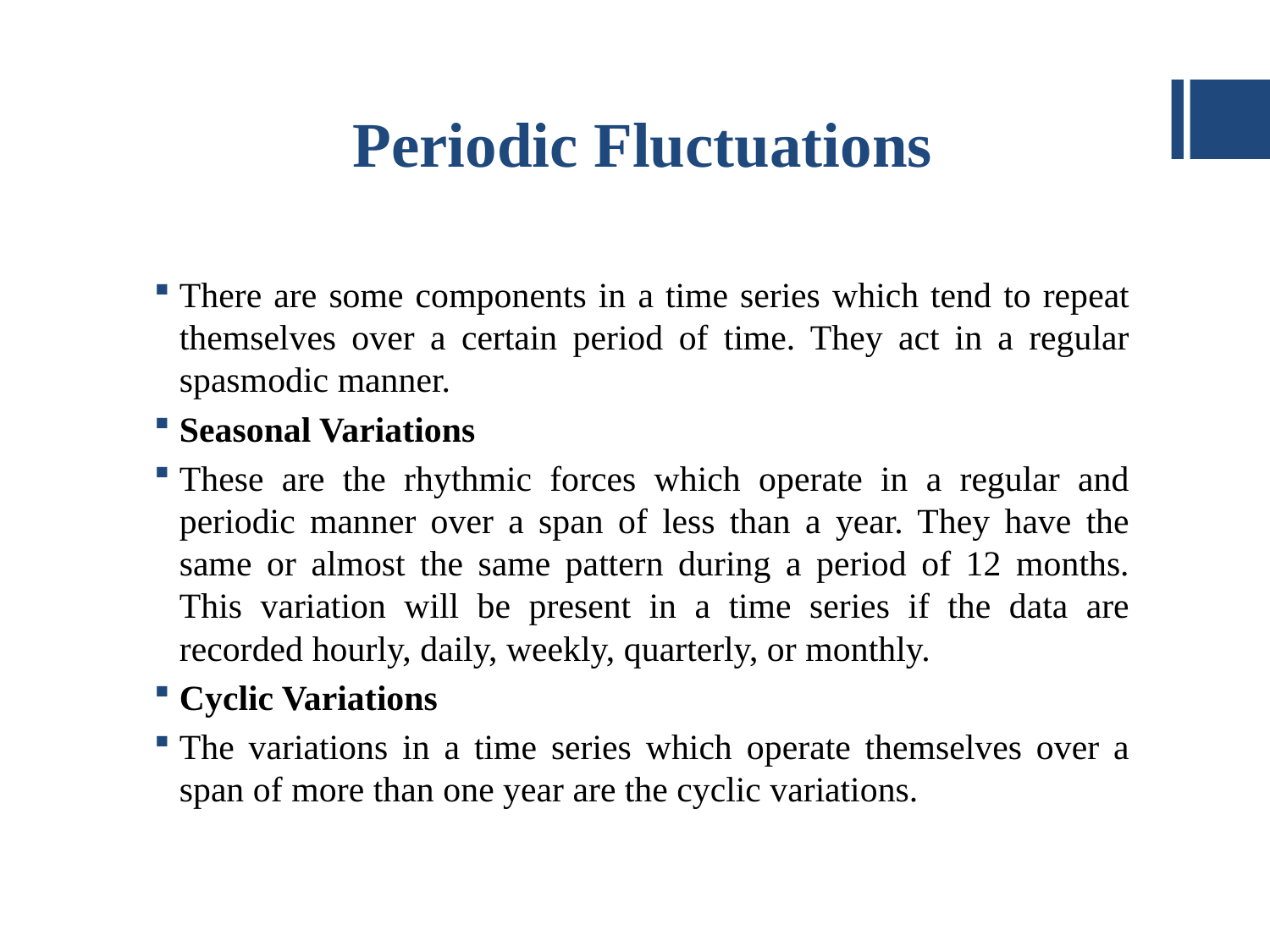

# Periodic Fluctuations
There are some components in a time series which tend to repeat themselves over a certain period of time. They act in a regular spasmodic manner.
Seasonal Variations
These are the rhythmic forces which operate in a regular and periodic manner over a span of less than a year. They have the same or almost the same pattern during a period of 12 months. This variation will be present in a time series if the data are recorded hourly, daily, weekly, quarterly, or monthly.
Cyclic Variations
The variations in a time series which operate themselves over a span of more than one year are the cyclic variations.